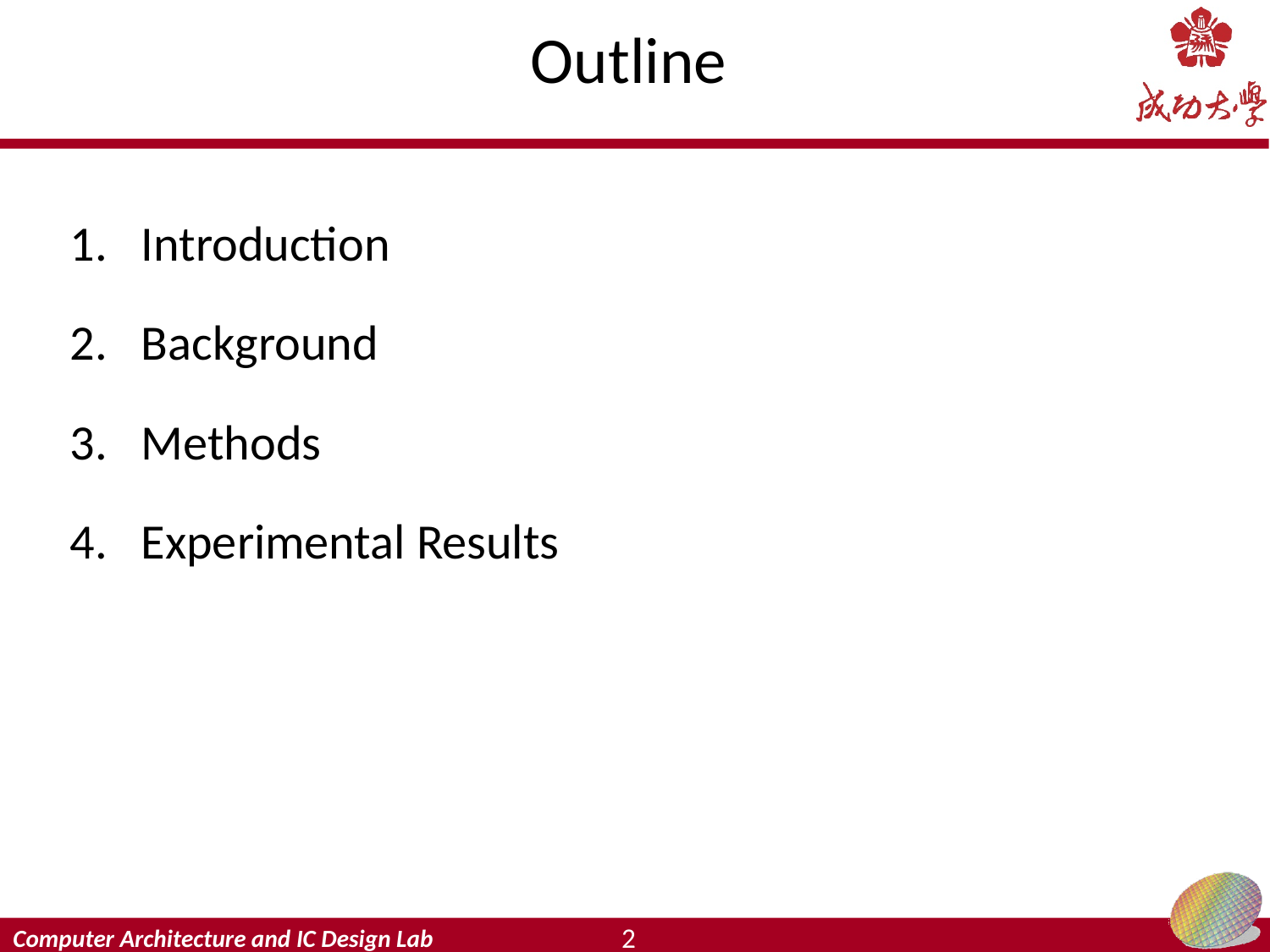

# Outline
Introduction
Background
Methods
Experimental Results
2